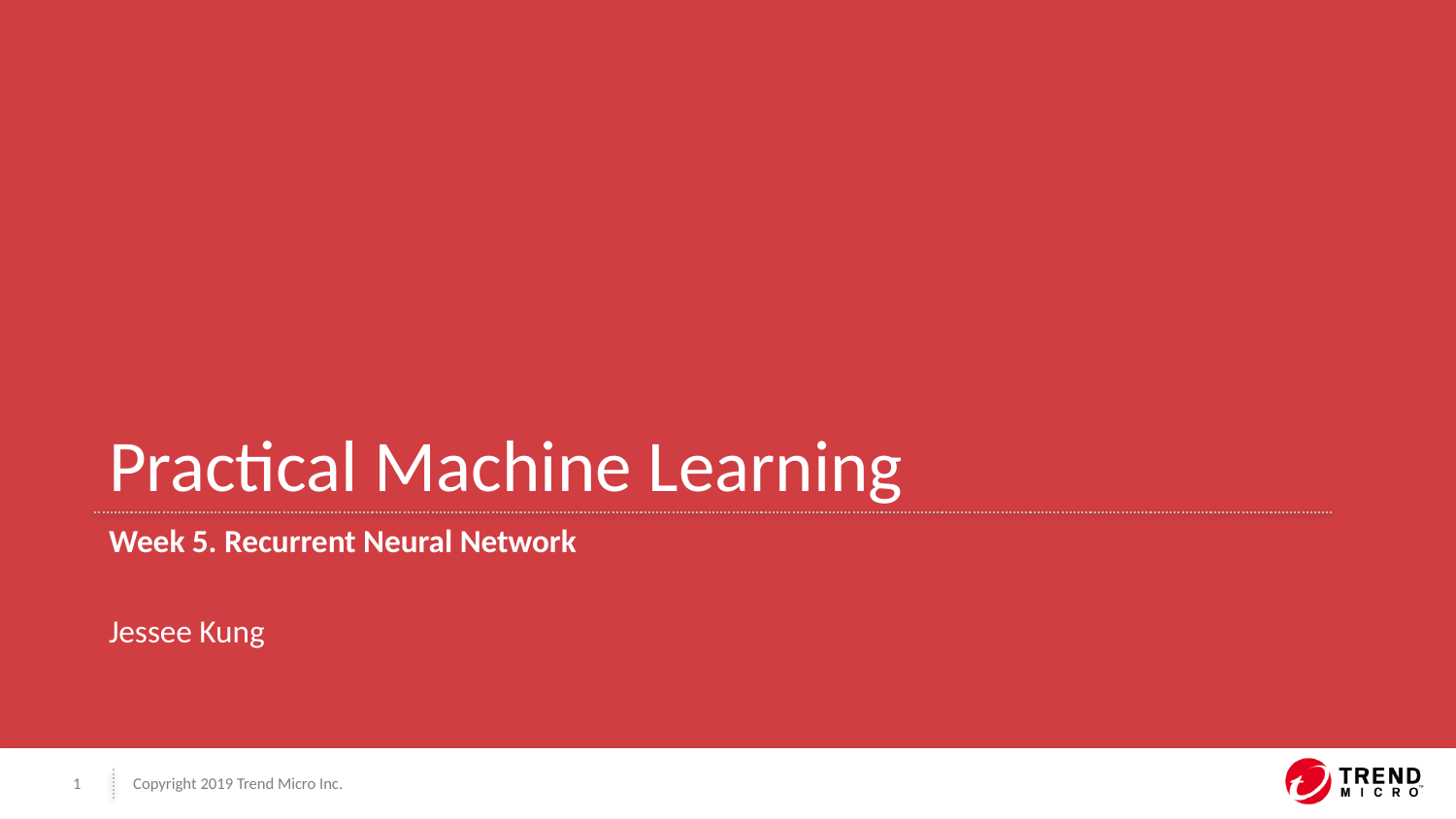

# Practical Machine Learning
Week 5. Recurrent Neural Network

Jessee Kung